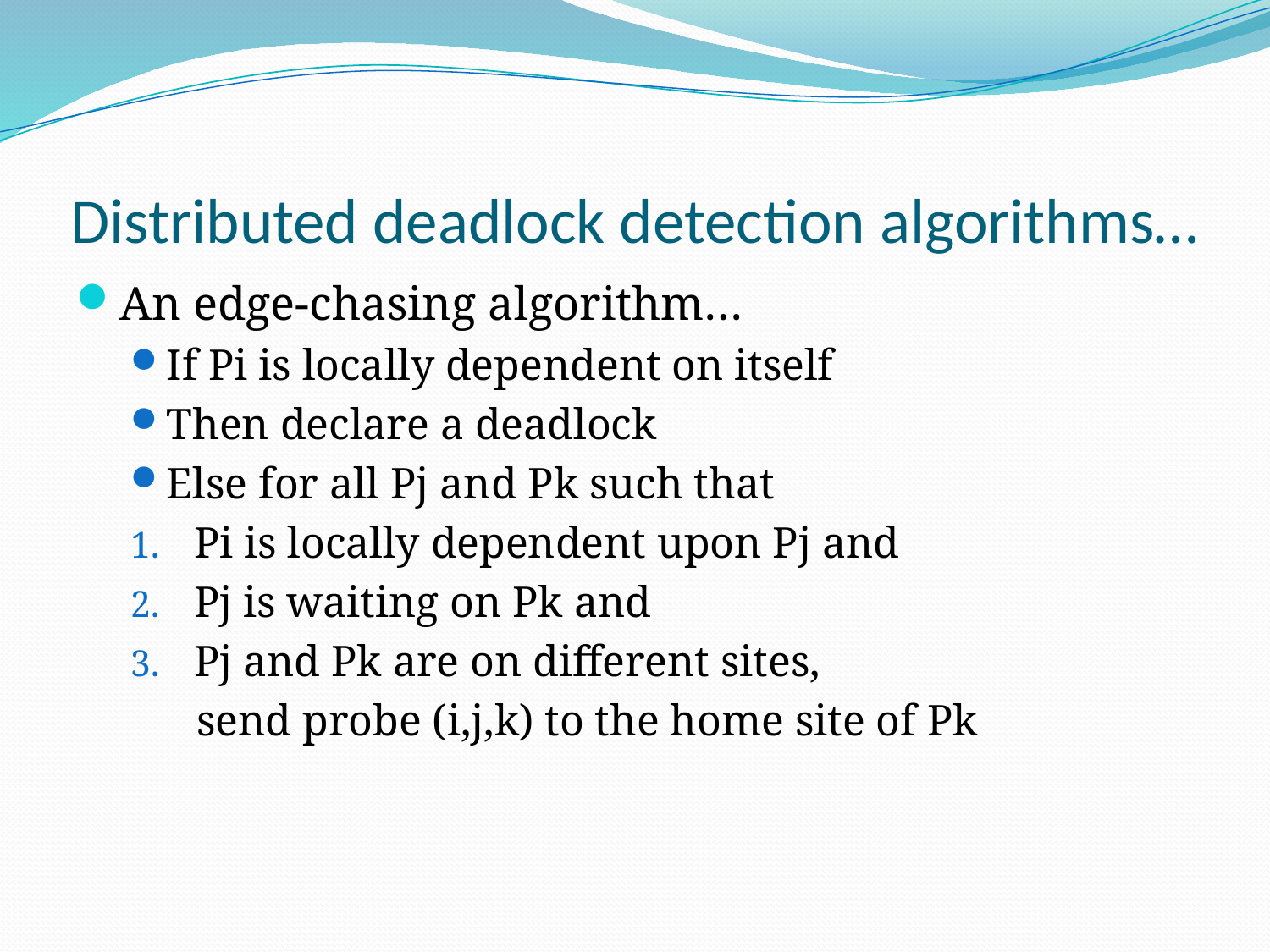

# Distributed deadlock detection algorithms…
An edge-chasing algorithm…
If Pi is locally dependent on itself
Then declare a deadlock
Else for all Pj and Pk such that
Pi is locally dependent upon Pj and
Pj is waiting on Pk and
Pj and Pk are on different sites,
      send probe (i,j,k) to the home site of Pk